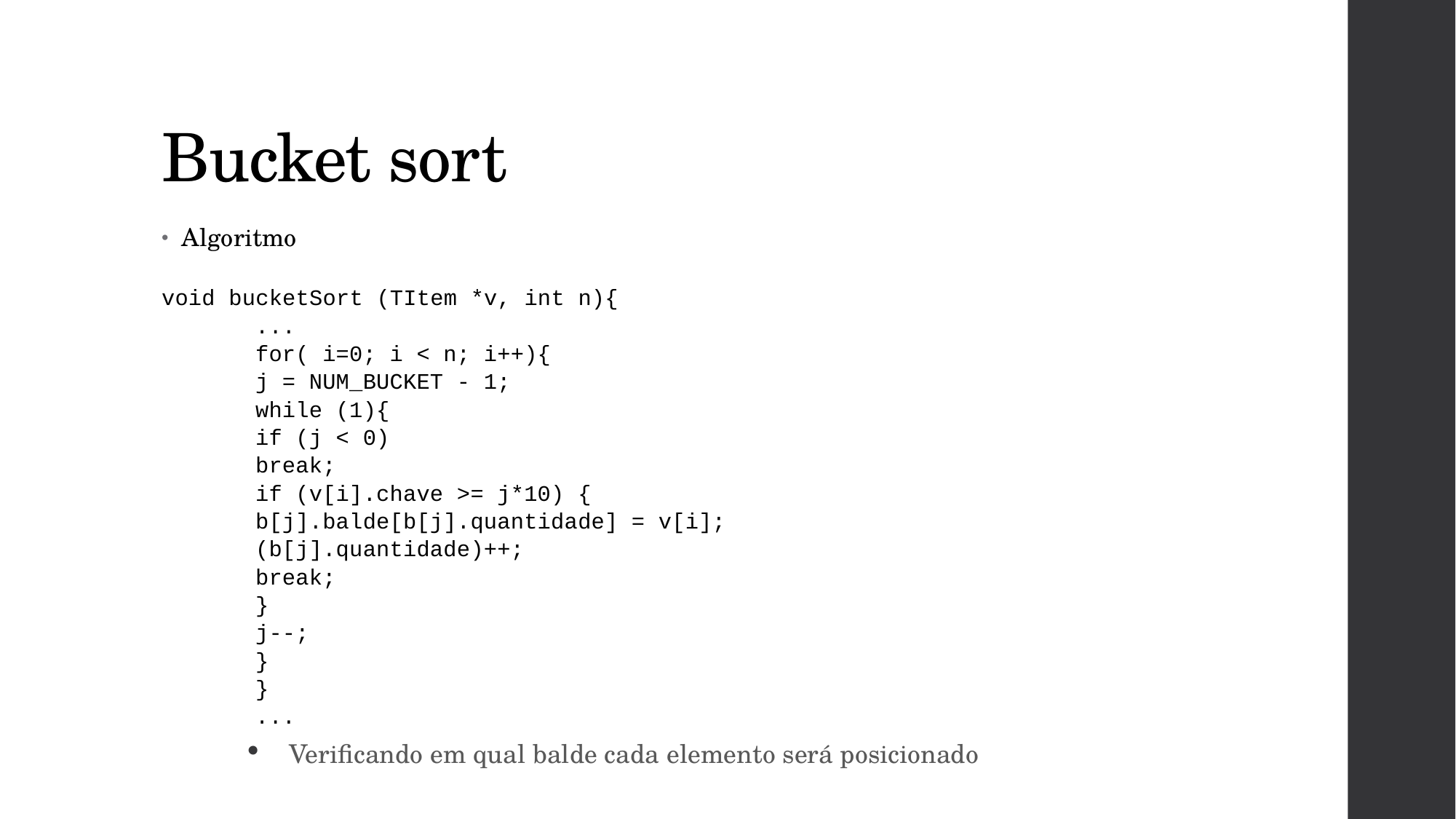

# Bucket sort
Algoritmo

void bucketSort (TItem *v, int n){
	...
	for( i=0; i < n; i++){
		j = NUM_BUCKET - 1;
		while (1){
			if (j < 0)
				break;
			if (v[i].chave >= j*10) {
				b[j].balde[b[j].quantidade] = v[i];
				(b[j].quantidade)++;
				break;
			}
			j--;
		}
	}
	...
Verificando em qual balde cada elemento será posicionado